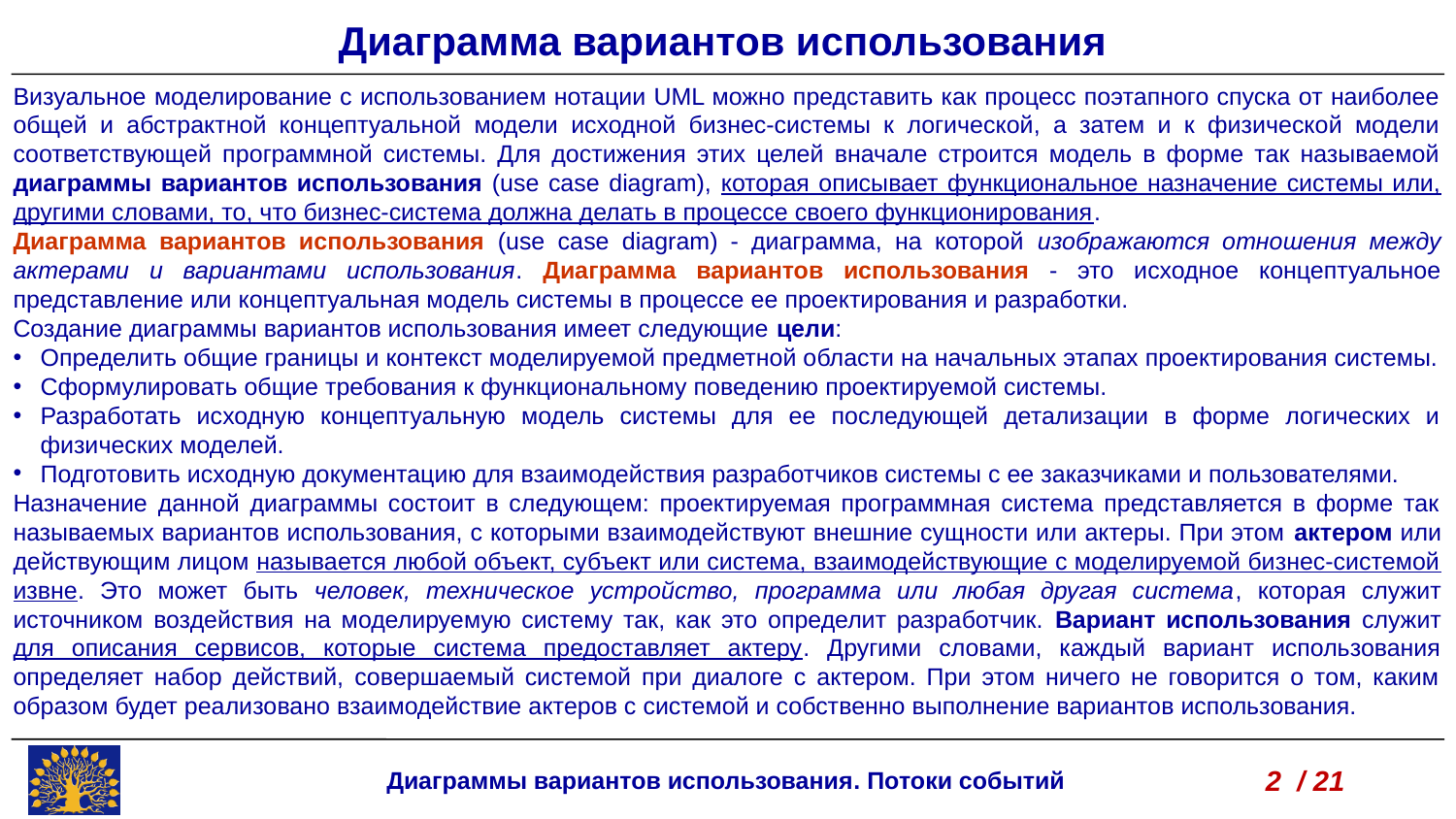

Диаграмма вариантов использования
Визуальное моделирование с использованием нотации UML можно представить как процесс поэтапного спуска от наиболее общей и абстрактной концептуальной модели исходной бизнес-системы к логической, а затем и к физической модели соответствующей программной системы. Для достижения этих целей вначале строится модель в форме так называемой диаграммы вариантов использования (use case diagram), которая описывает функциональное назначение системы или, другими словами, то, что бизнес-система должна делать в процессе своего функционирования.
Диаграмма вариантов использования (use case diagram) - диаграмма, на которой изображаются отношения между актерами и вариантами использования. Диаграмма вариантов использования - это исходное концептуальное представление или концептуальная модель системы в процессе ее проектирования и разработки.
Создание диаграммы вариантов использования имеет следующие цели:
Определить общие границы и контекст моделируемой предметной области на начальных этапах проектирования системы.
Сформулировать общие требования к функциональному поведению проектируемой системы.
Разработать исходную концептуальную модель системы для ее последующей детализации в форме логических и физических моделей.
Подготовить исходную документацию для взаимодействия разработчиков системы с ее заказчиками и пользователями.
Назначение данной диаграммы состоит в следующем: проектируемая программная система представляется в форме так называемых вариантов использования, с которыми взаимодействуют внешние сущности или актеры. При этом актером или действующим лицом называется любой объект, субъект или система, взаимодействующие с моделируемой бизнес-системой извне. Это может быть человек, техническое устройство, программа или любая другая система, которая служит источником воздействия на моделируемую систему так, как это определит разработчик. Вариант использования служит для описания сервисов, которые система предоставляет актеру. Другими словами, каждый вариант использования определяет набор действий, совершаемый системой при диалоге с актером. При этом ничего не говорится о том, каким образом будет реализовано взаимодействие актеров с системой и собственно выполнение вариантов использования.